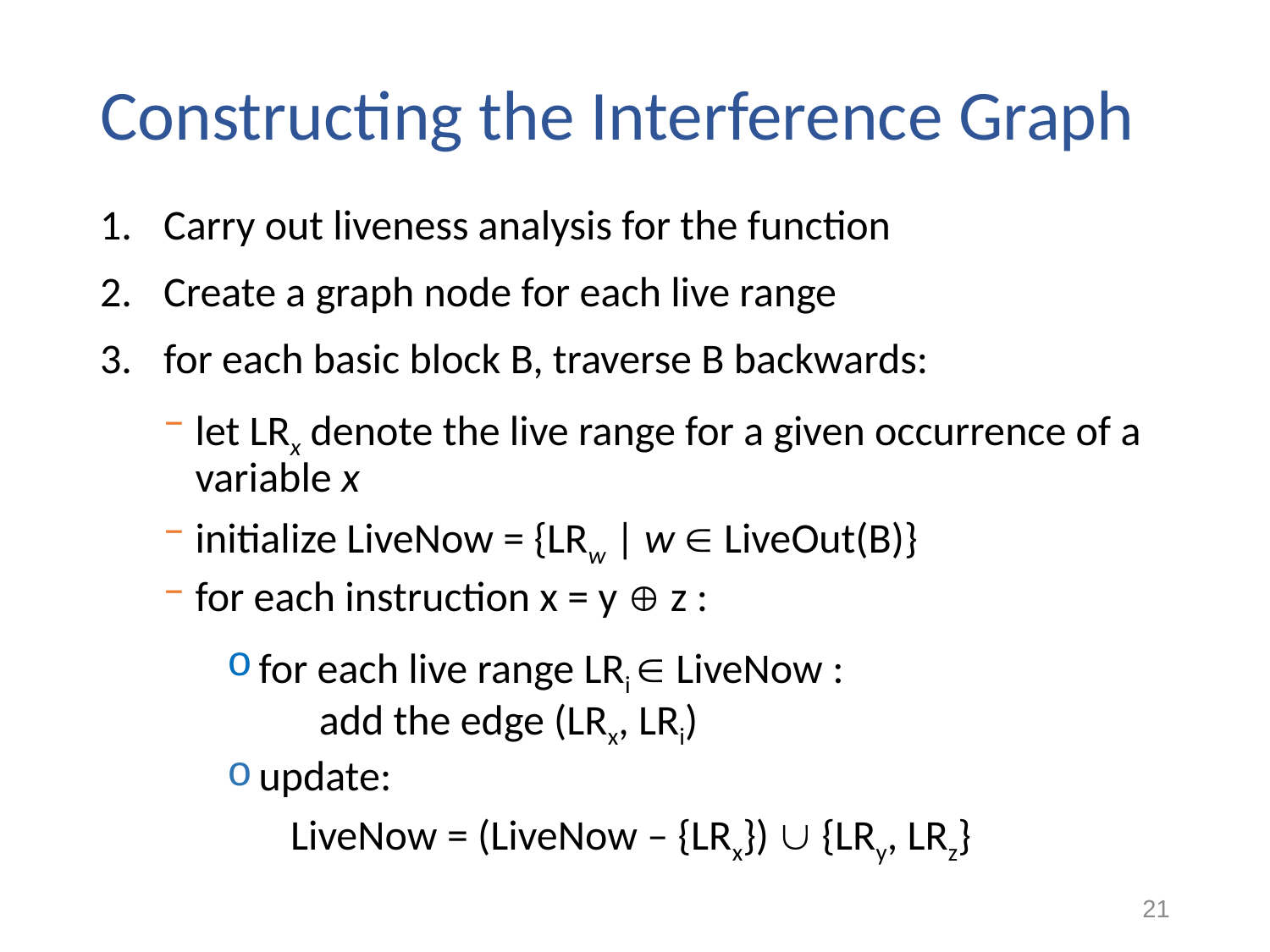

# Constructing the Interference Graph
Carry out liveness analysis for the function
Create a graph node for each live range
for each basic block B, traverse B backwards:
let LRx denote the live range for a given occurrence of a variable x
initialize LiveNow = {LRw | w ∈ LiveOut(B)}
for each instruction x = y ⊕ z :
for each live range LRi ∈ LiveNow :
                       add the edge (LRx, LRi)
update:
LiveNow = (LiveNow – {LRx}) ∪ {LRy, LRz}

21